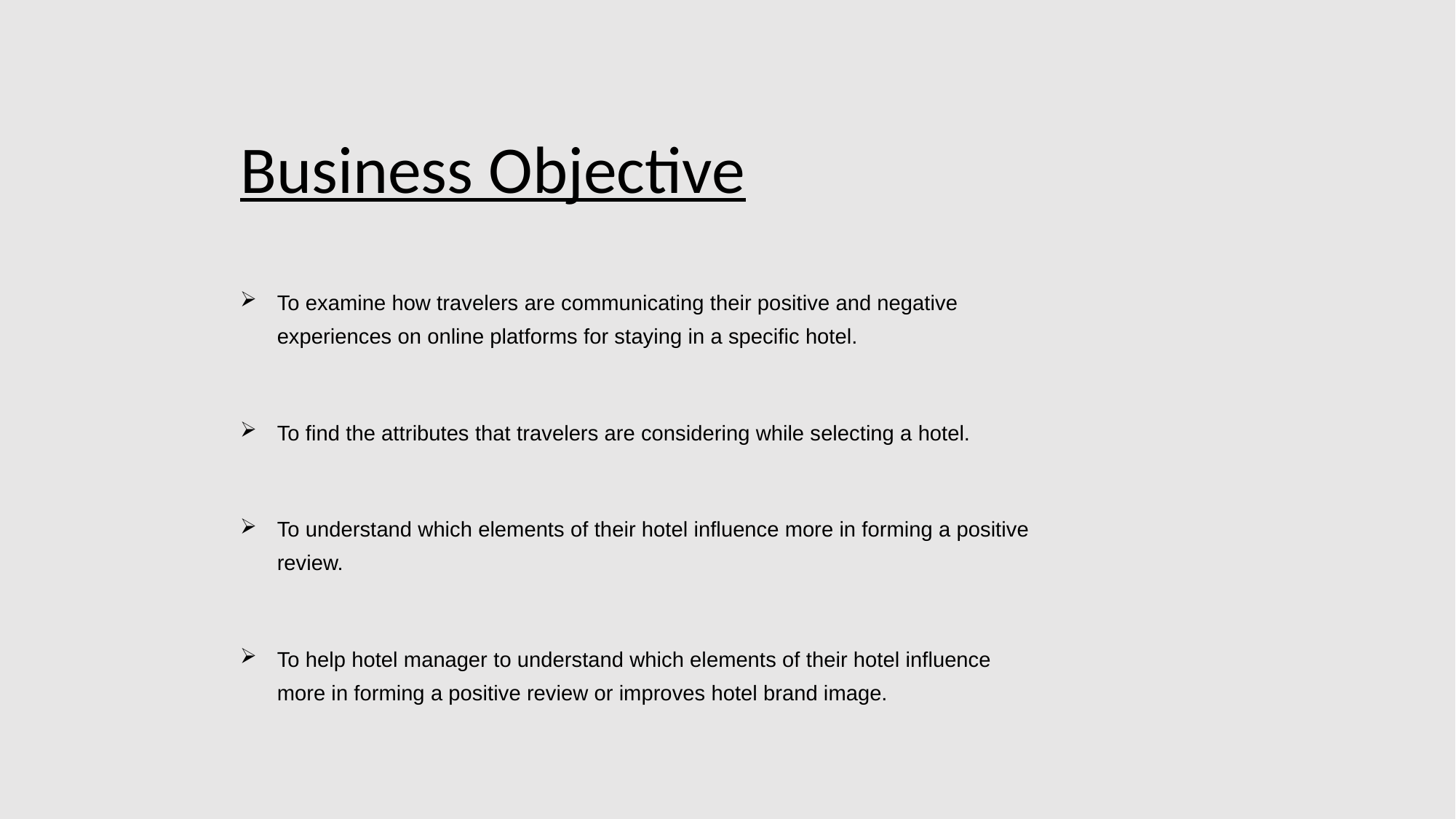

# Business Objective
To examine how travelers are communicating their positive and negative experiences on online platforms for staying in a specific hotel.

To find the attributes that travelers are considering while selecting a hotel.

To understand which elements of their hotel influence more in forming a positive review.

To help hotel manager to understand which elements of their hotel influence more in forming a positive review or improves hotel brand image.